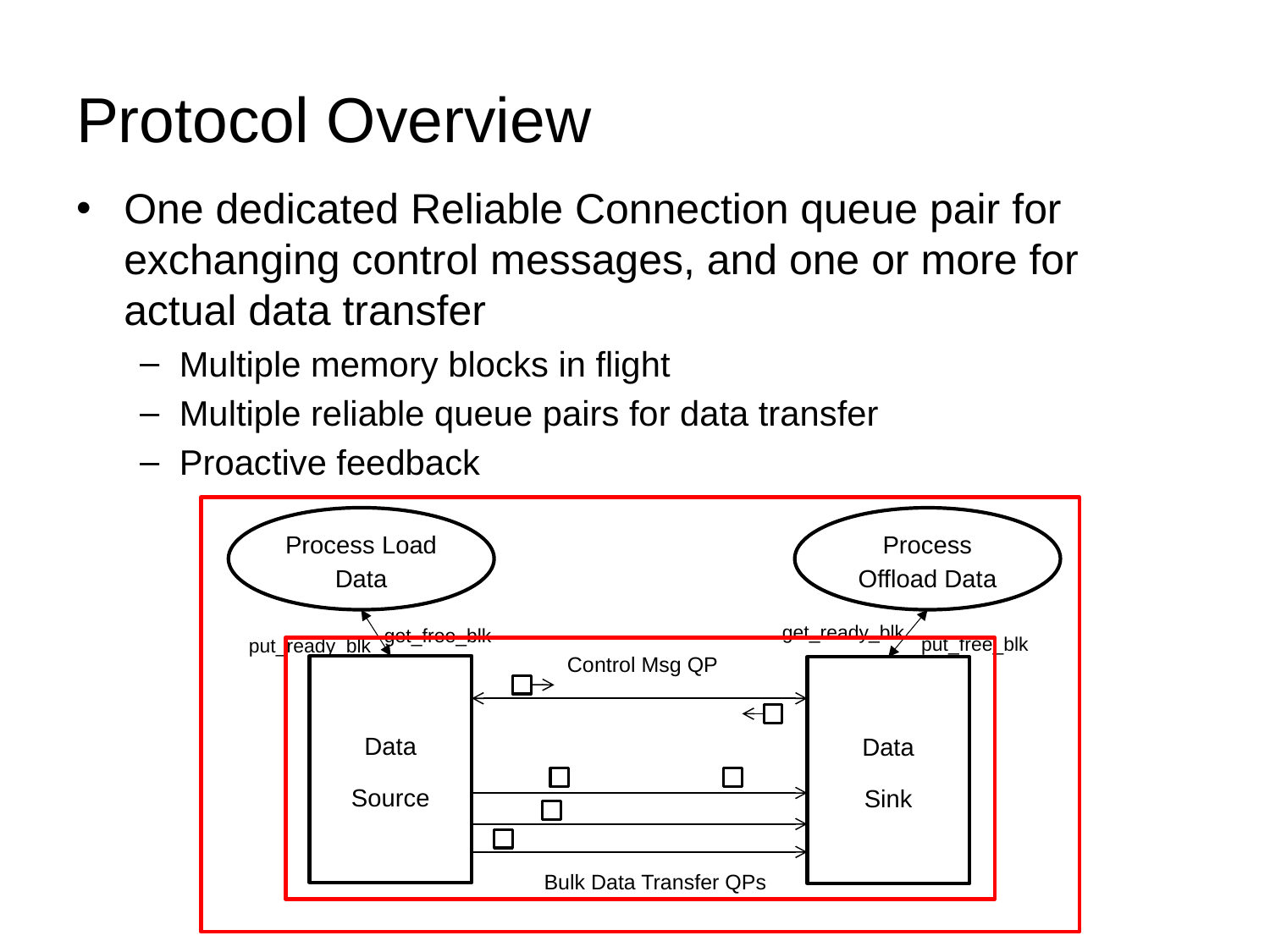

# Protocol Overview
One dedicated Reliable Connection queue pair for exchanging control messages, and one or more for actual data transfer
Multiple memory blocks in flight
Multiple reliable queue pairs for data transfer
Proactive feedback

Process Load Data
Process Offload Data
get_ready_blk
get_free_blk
put_free_blk
put_ready_blk
Control Msg QP
Data
Source
Data
Sink

Bulk Data Transfer QPs